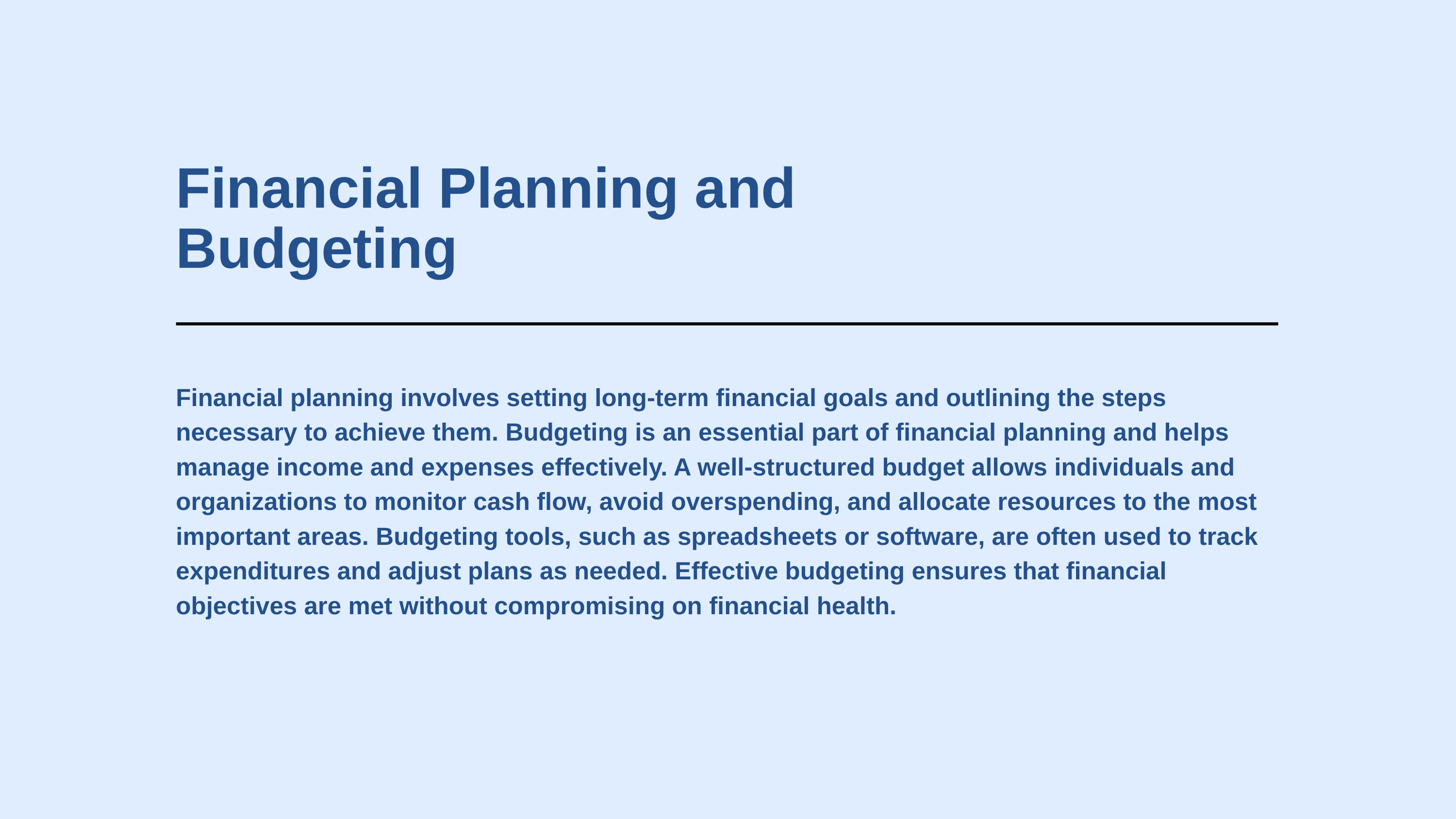

Financial Planning and Budgeting

Financial planning involves setting long-term financial goals and outlining the steps necessary to achieve them. Budgeting is an essential part of financial planning and helps manage income and expenses effectively. A well-structured budget allows individuals and organizations to monitor cash flow, avoid overspending, and allocate resources to the most important areas. Budgeting tools, such as spreadsheets or software, are often used to track expenditures and adjust plans as needed. Effective budgeting ensures that financial objectives are met without compromising on financial health.